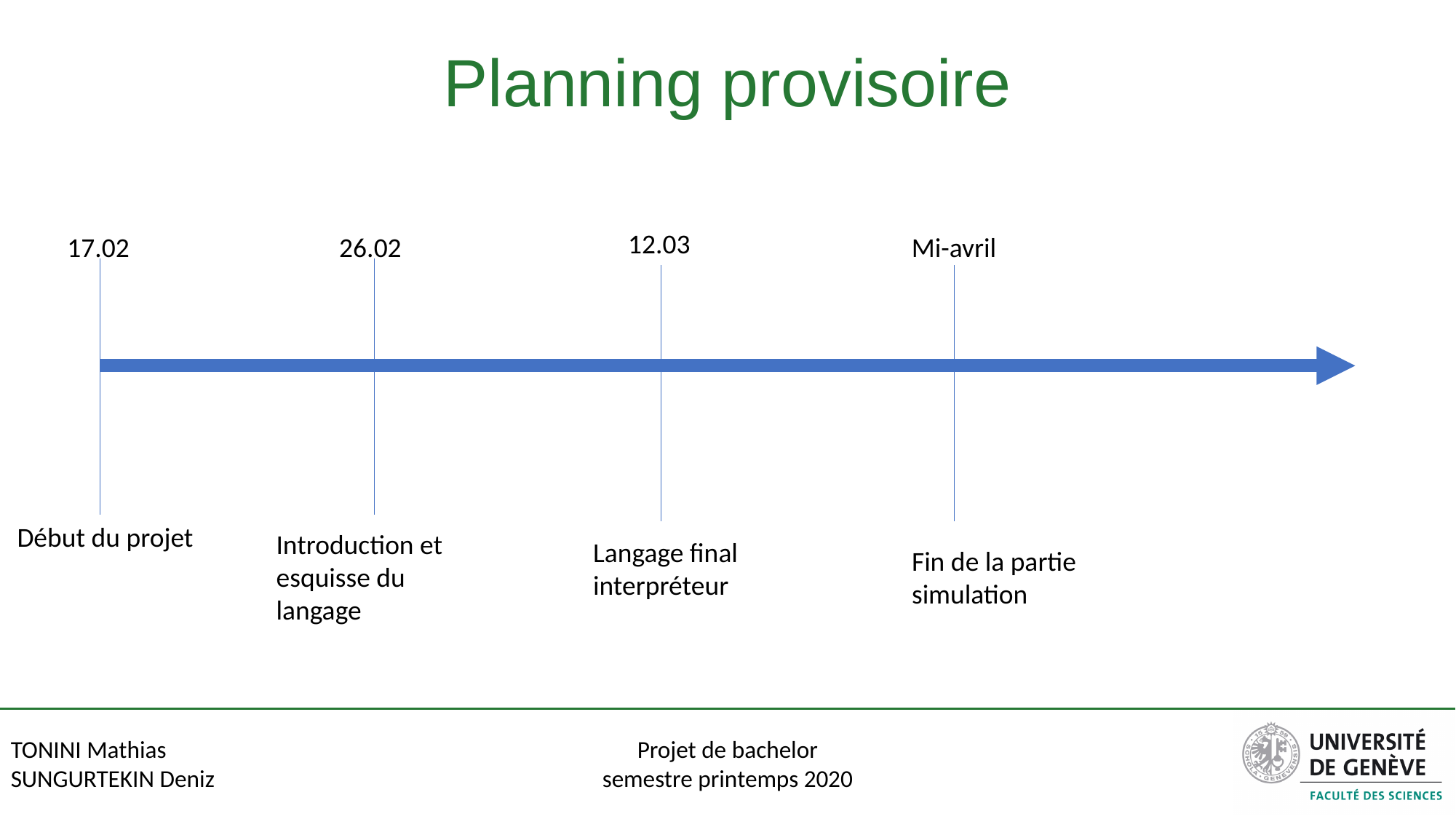

# Planning provisoire
12.03
17.02
26.02
Mi-avril
Début du projet
Introduction et
esquisse du langage
Langage final
interpréteur
Fin de la partie simulation